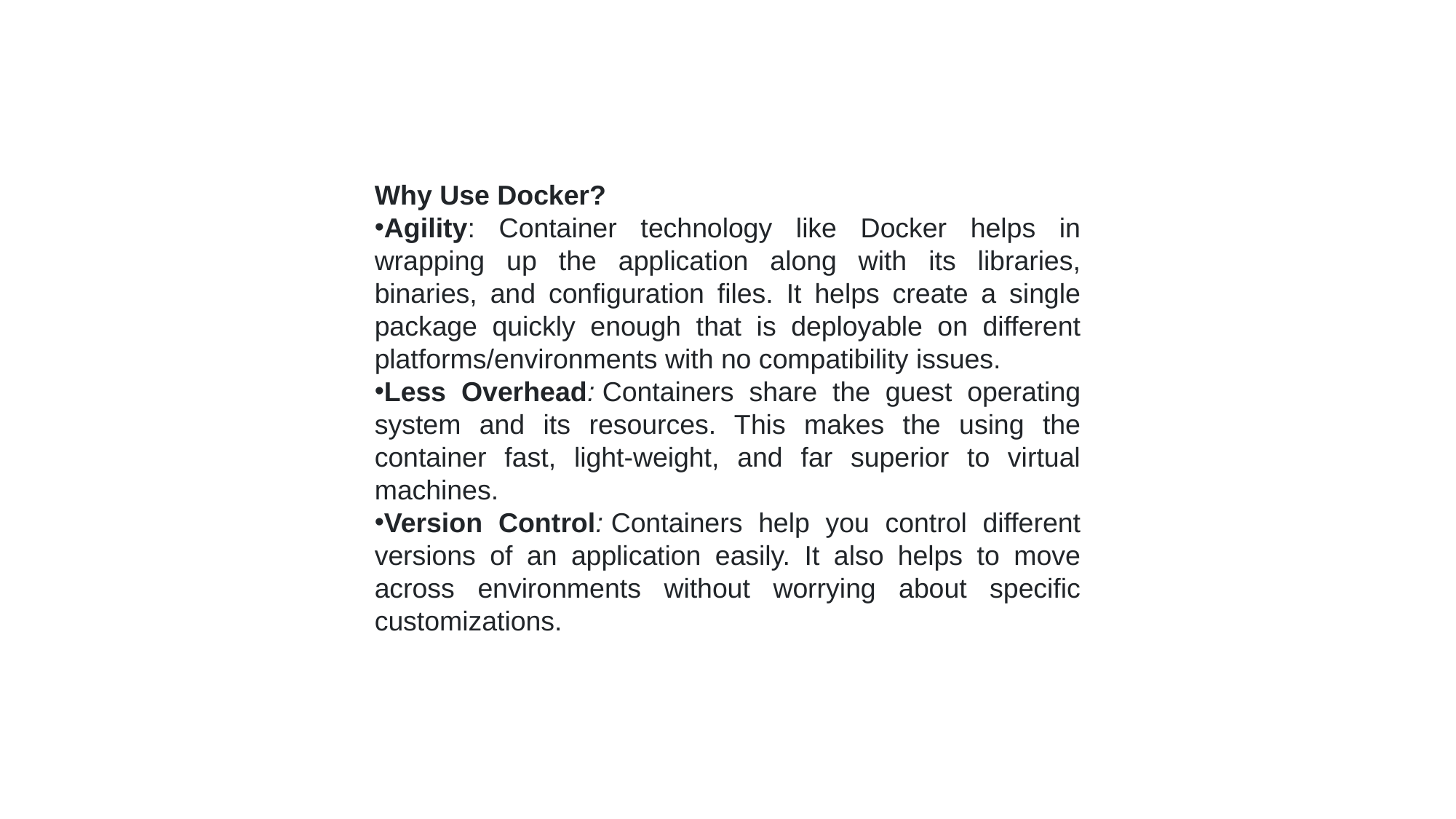

Why Use Docker?
Agility: Container technology like Docker helps in wrapping up the application along with its libraries, binaries, and configuration files. It helps create a single package quickly enough that is deployable on different platforms/environments with no compatibility issues.
Less Overhead: Containers share the guest operating system and its resources. This makes the using the container fast, light-weight, and far superior to virtual machines.
Version Control: Containers help you control different versions of an application easily. It also helps to move across environments without worrying about specific customizations.